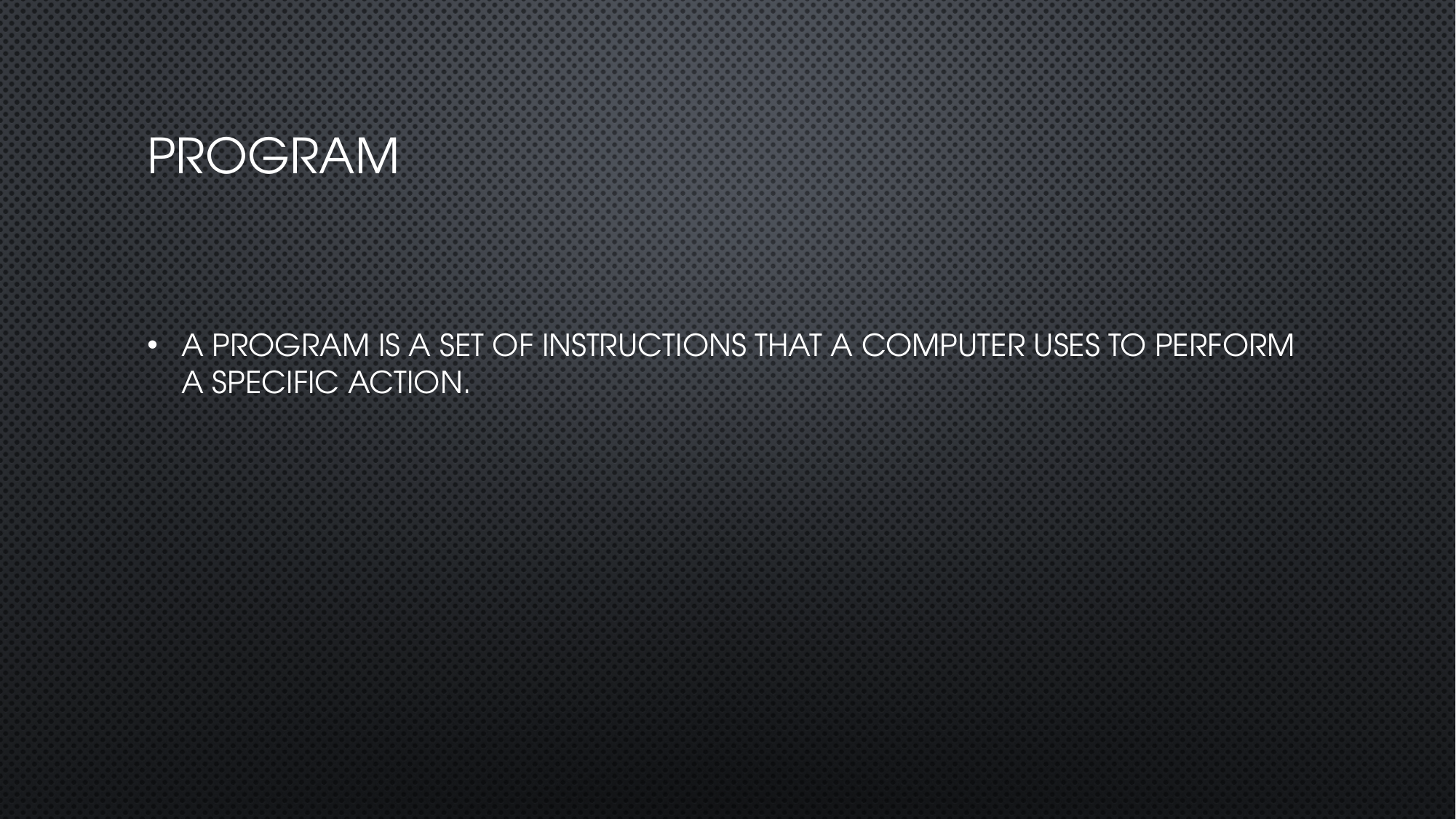

# Program
A program is a set of instructions that a computer uses to perform a specific action.